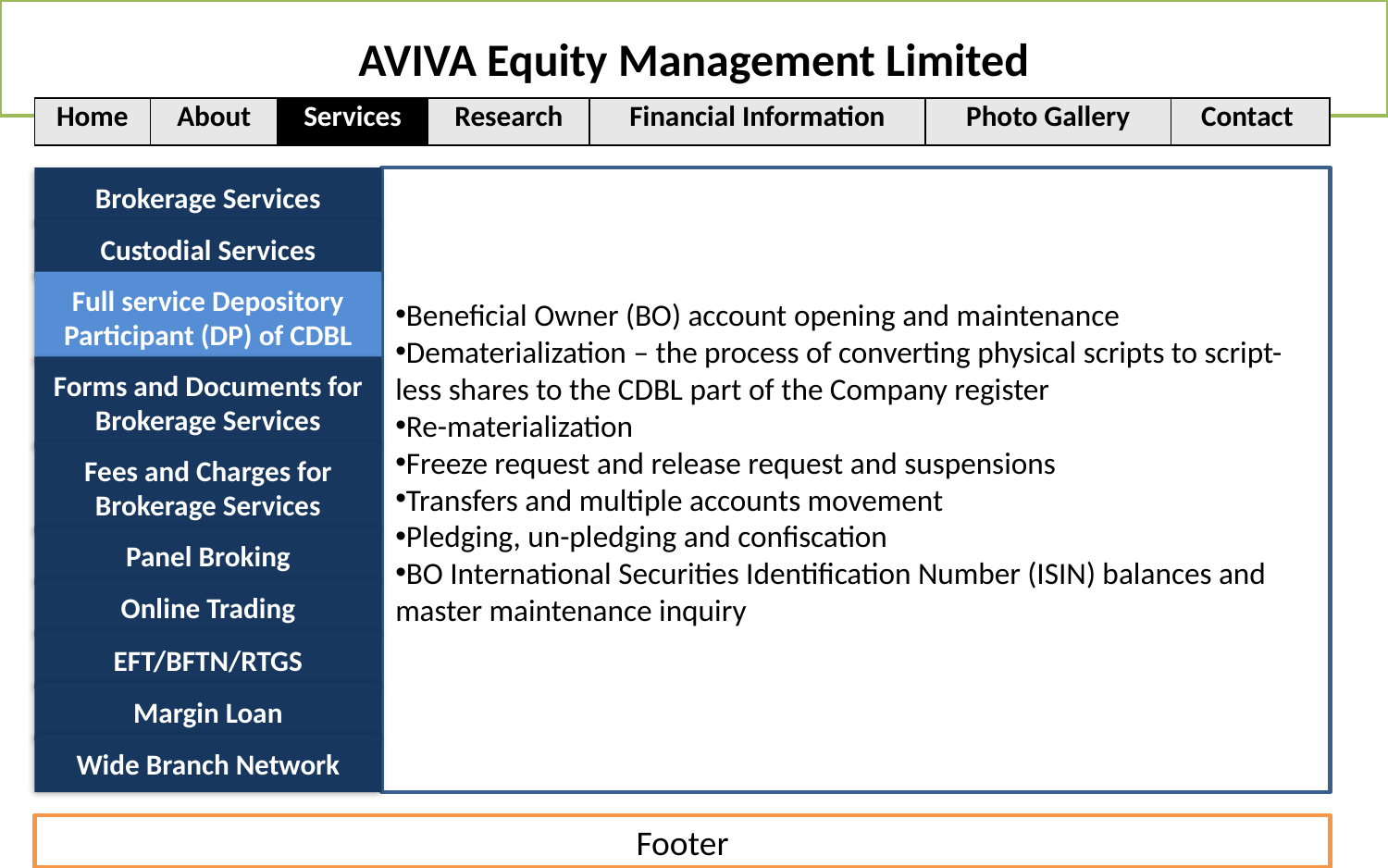

AVIVA Equity Management Limited
| Home | About | Services | Research | Financial Information | Photo Gallery | Contact |
| --- | --- | --- | --- | --- | --- | --- |
Brokerage Services
Beneficial Owner (BO) account opening and maintenance
Dematerialization – the process of converting physical scripts to script-less shares to the CDBL part of the Company register
Re-materialization
Freeze request and release request and suspensions
Transfers and multiple accounts movement
Pledging, un-pledging and confiscation
BO International Securities Identification Number (ISIN) balances and master maintenance inquiry

Custodial Services
Full service Depository Participant (DP) of CDBL
Forms and Documents for Brokerage Services
Fees and Charges for Brokerage Services
Panel Broking
Online Trading
EFT/BFTN/RTGS
Margin Loan
Wide Branch Network
Footer